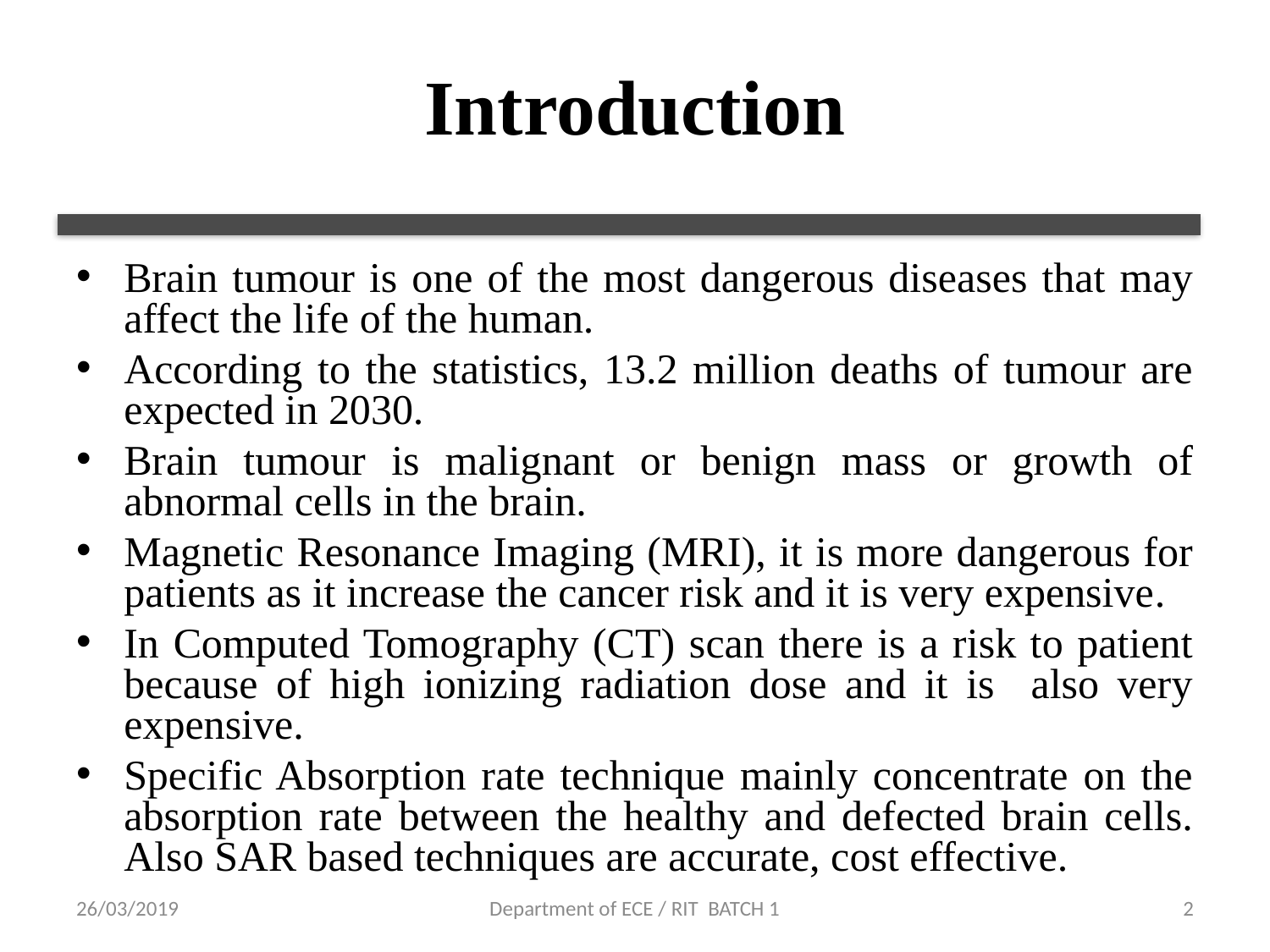

# Introduction

Brain tumour is one of the most dangerous diseases that may affect the life of the human.
According to the statistics, 13.2 million deaths of tumour are expected in 2030.
Brain tumour is malignant or benign mass or growth of abnormal cells in the brain.
Magnetic Resonance Imaging (MRI), it is more dangerous for patients as it increase the cancer risk and it is very expensive.
In Computed Tomography (CT) scan there is a risk to patient because of high ionizing radiation dose and it is  also very expensive.
Specific Absorption rate technique mainly concentrate on the absorption rate between the healthy and defected brain cells. Also SAR based techniques are accurate, cost effective.

26/03/2019
Department of ECE / RIT  BATCH 1
2